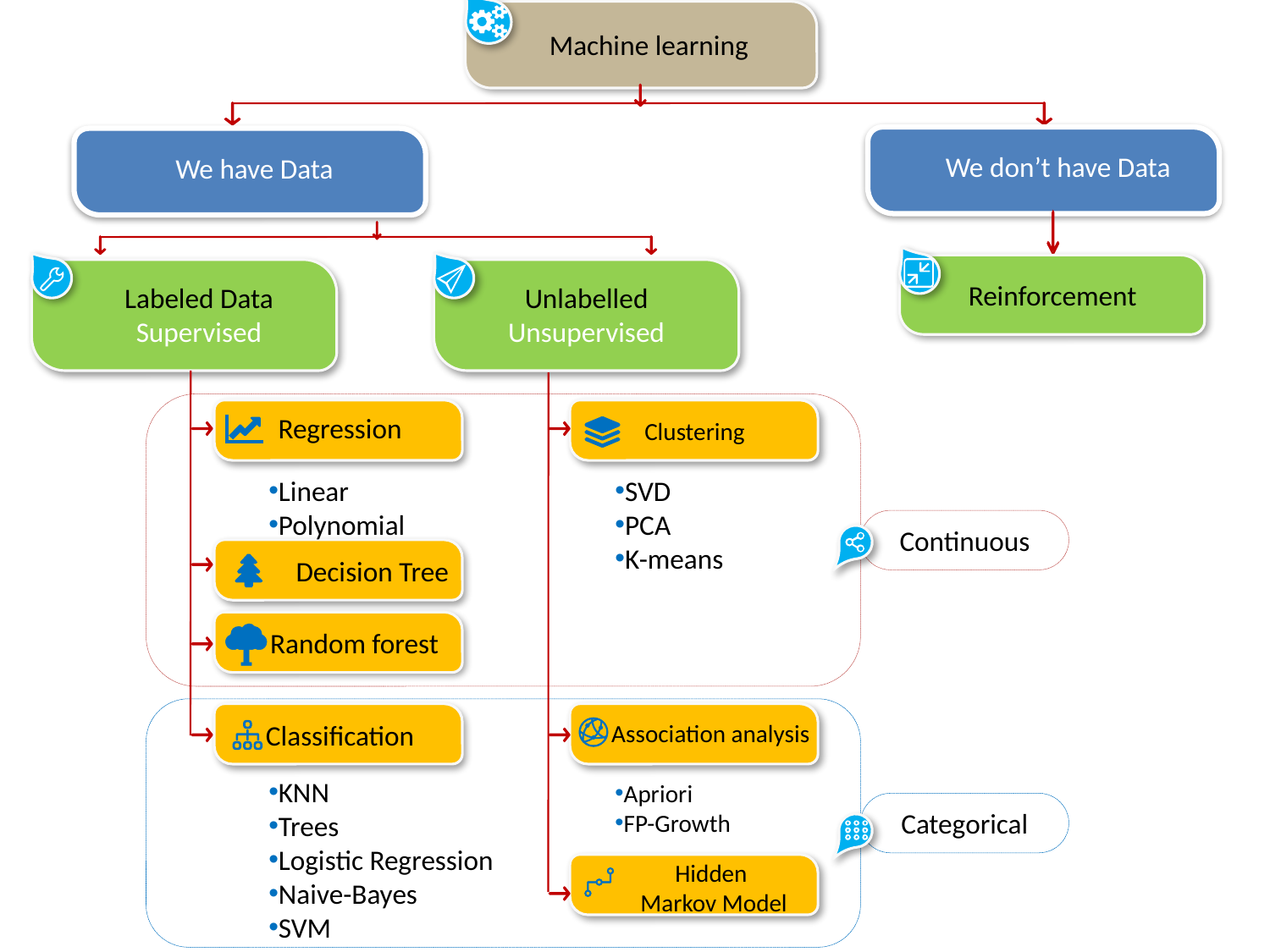

Machine learning

We don’t have Data

We have Data

Reinforcement

Labeled Data
Supervised

Unlabelled
Unsupervised

Regression

Clustering

Linear
Polynomial
SVD
PCA
K-means
Continuous

Decision Tree

Random forest

Classification

Association analysis

KNN
Trees
Logistic Regression
Naive-Bayes
SVM
Apriori
FP-Growth
Categorical

Hidden
Markov Model